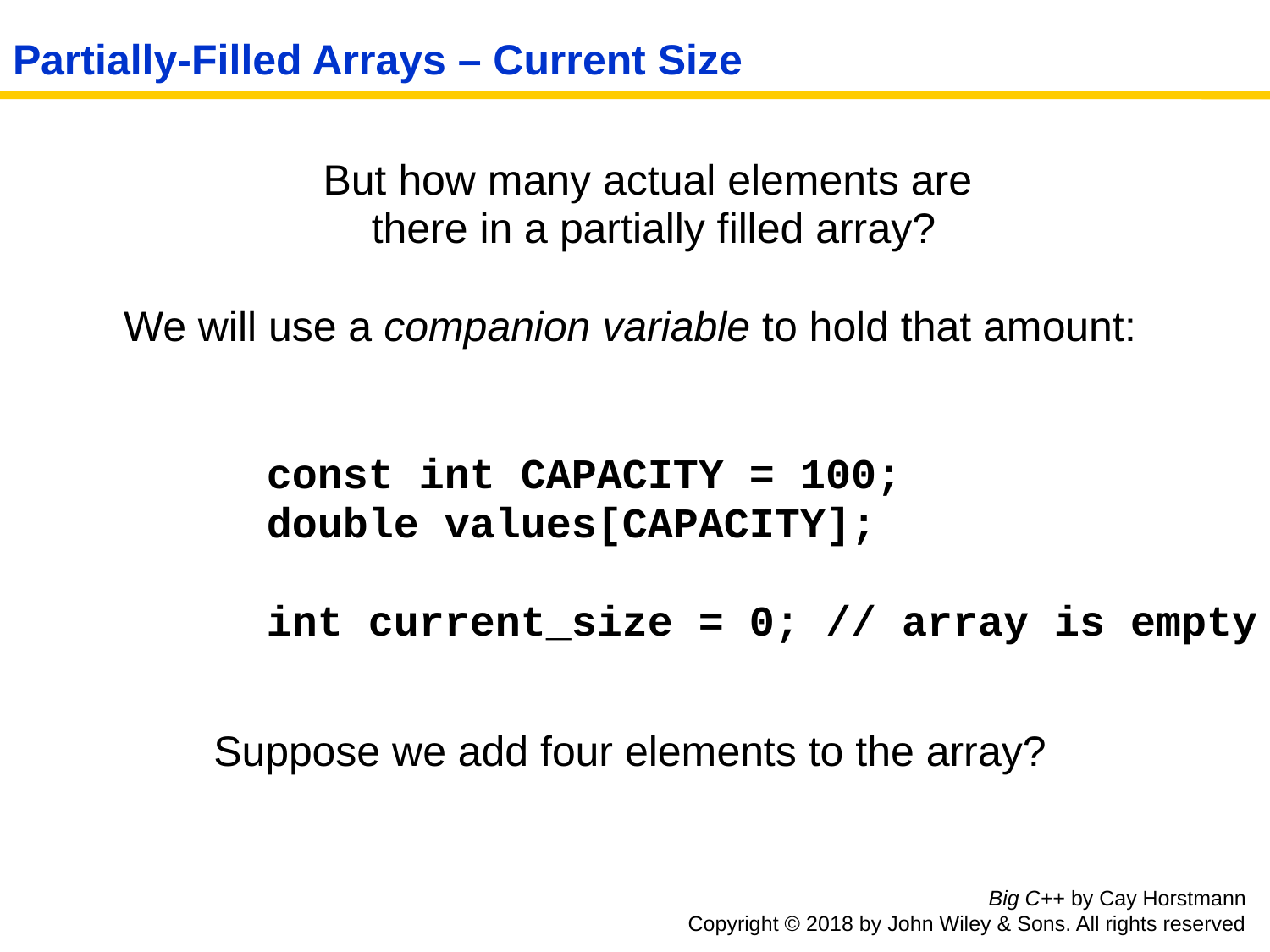

# Partially-Filled Arrays – Current Size

   But how many actual elements are
    there in a partially filled array?

We will use a companion variable to hold that amount:

Suppose we add four elements to the array?

const int CAPACITY = 100;
double values[CAPACITY];

int current_size = 0; // array is empty

Big C++ by Cay Horstmann
Copyright © 2018 by John Wiley & Sons. All rights reserved